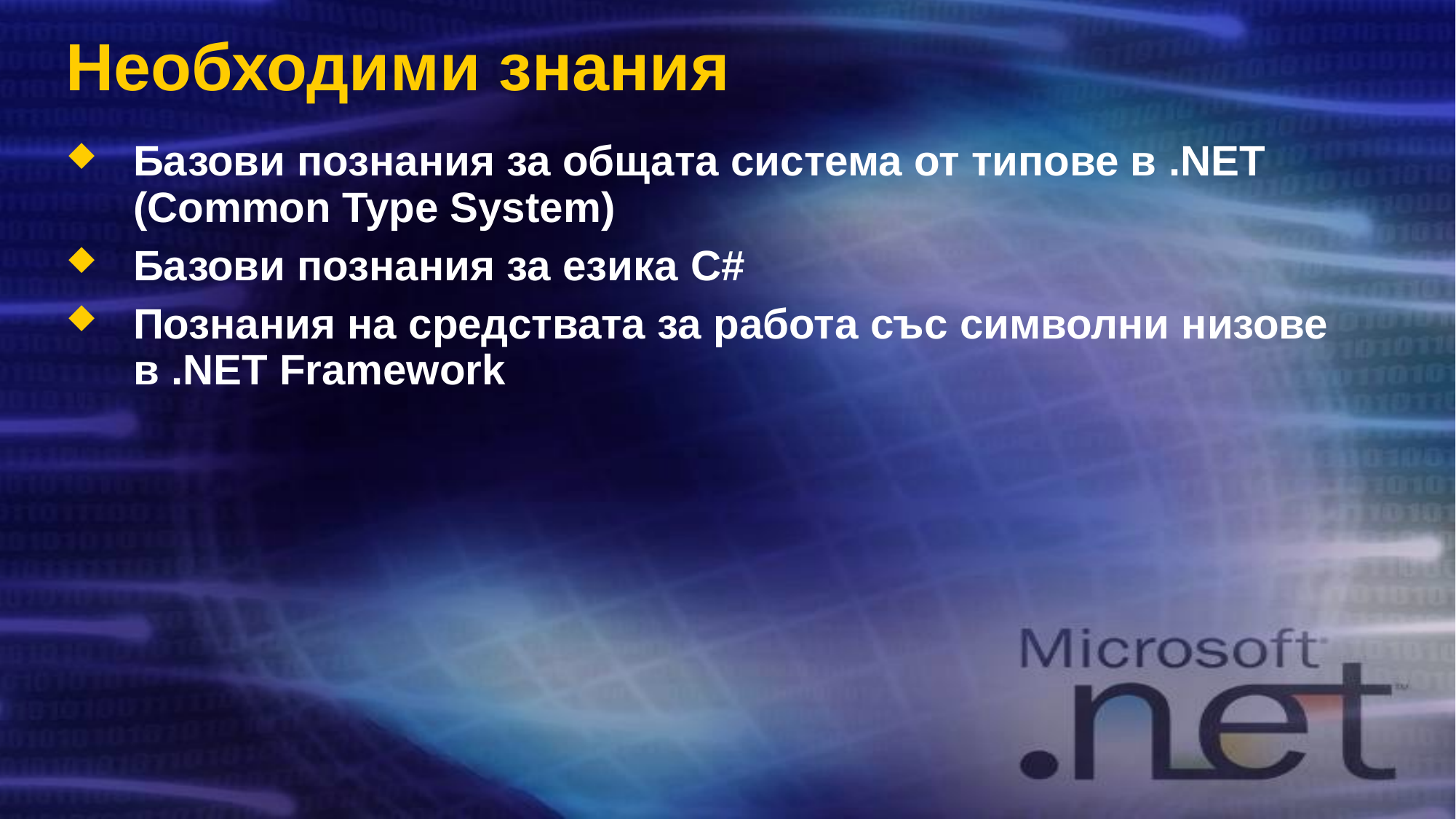

# Необходими знания
Базови познания за общата система от типове в .NET (Common Type System)
Базови познания за езика C#
Познания на средствата за работа със символни низове в .NET Framework